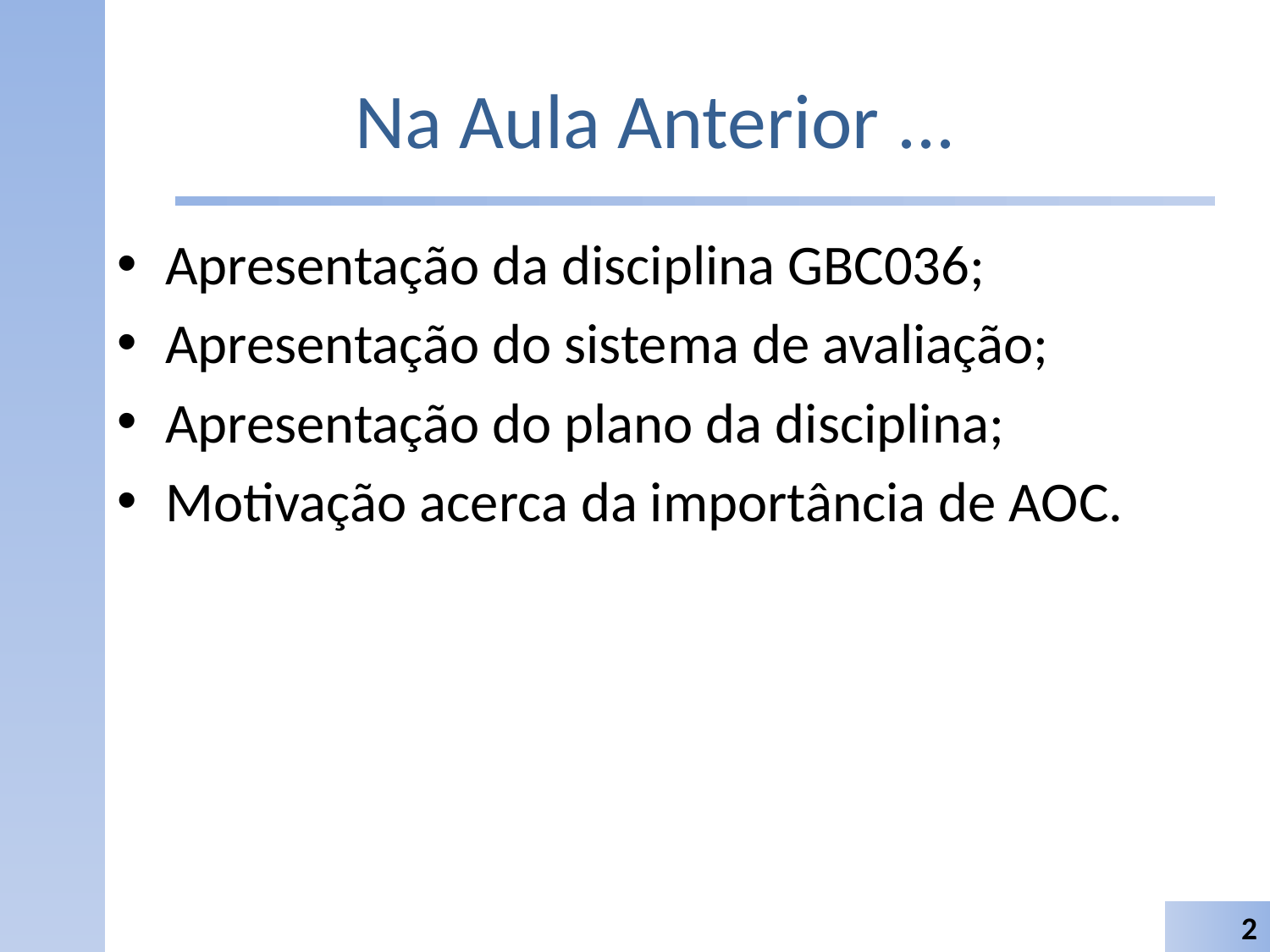

# Na Aula Anterior ...
Apresentação da disciplina GBC036;
Apresentação do sistema de avaliação;
Apresentação do plano da disciplina;
Motivação acerca da importância de AOC.

2